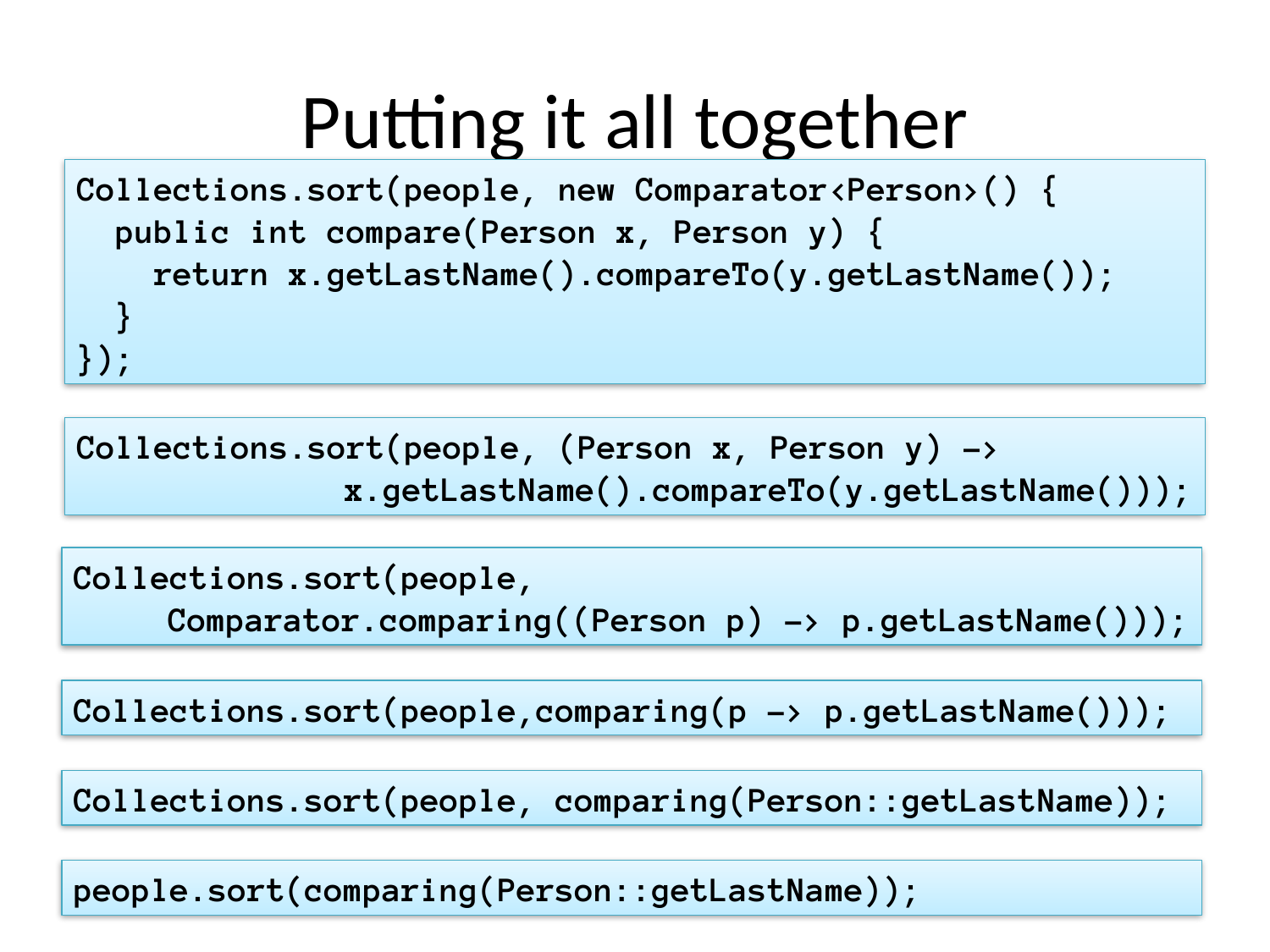

# Putting it all together
Collections.sort(people, new Comparator<Person>() {
  public int compare(Person x, Person y) {
    return x.getLastName().compareTo(y.getLastName());
  }
});
Collections.sort(people, (Person x, Person y) ->
x.getLastName().compareTo(y.getLastName()));
Collections.sort(people,
Comparator.comparing((Person p) -> p.getLastName()));
Collections.sort(people,comparing(p -> p.getLastName()));
Collections.sort(people, comparing(Person::getLastName));
people.sort(comparing(Person::getLastName));